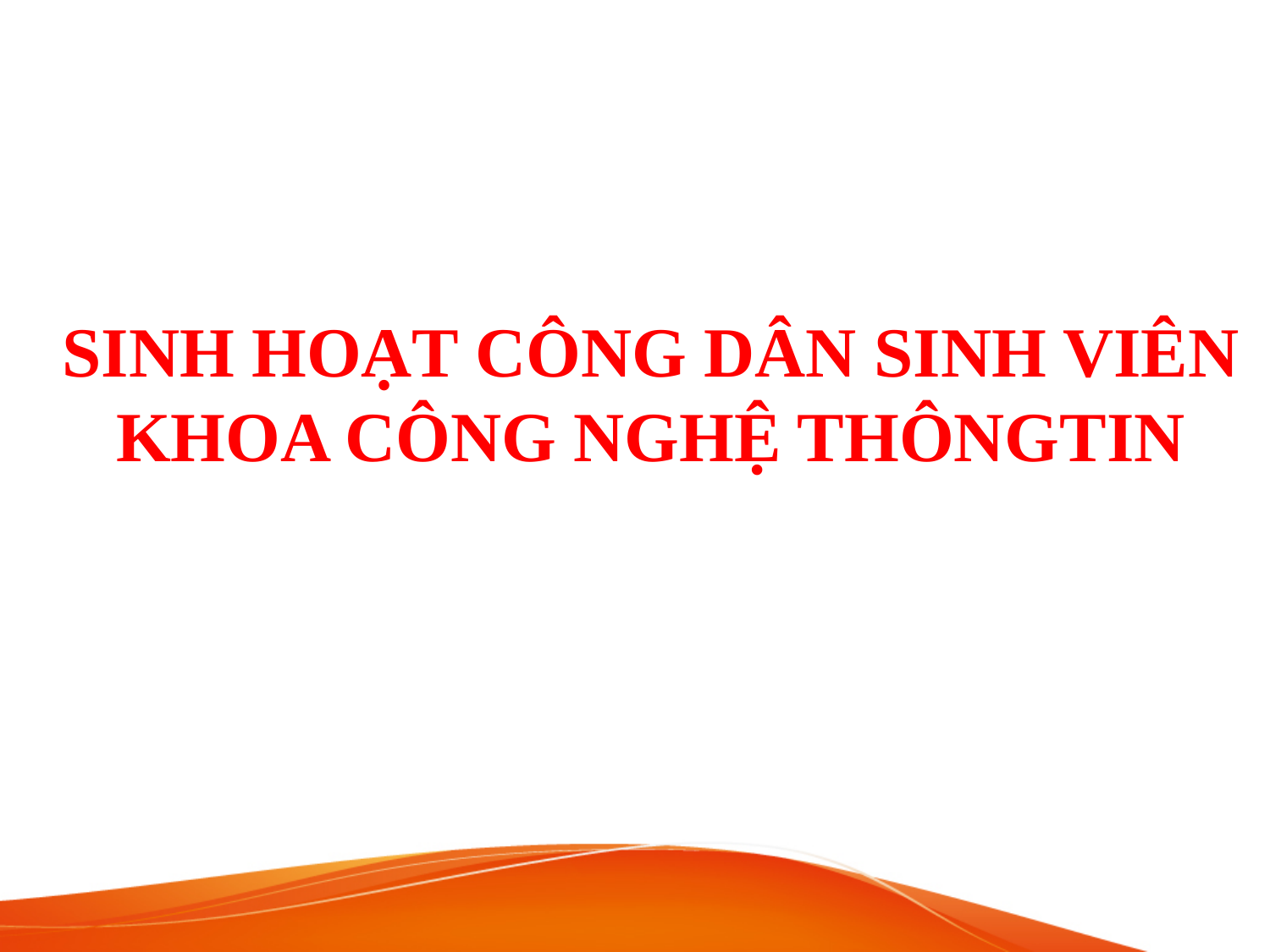

# SINH HOẠT CÔNG DÂN SINH VIÊN KHOA CÔNG NGHỆ THÔNGTIN